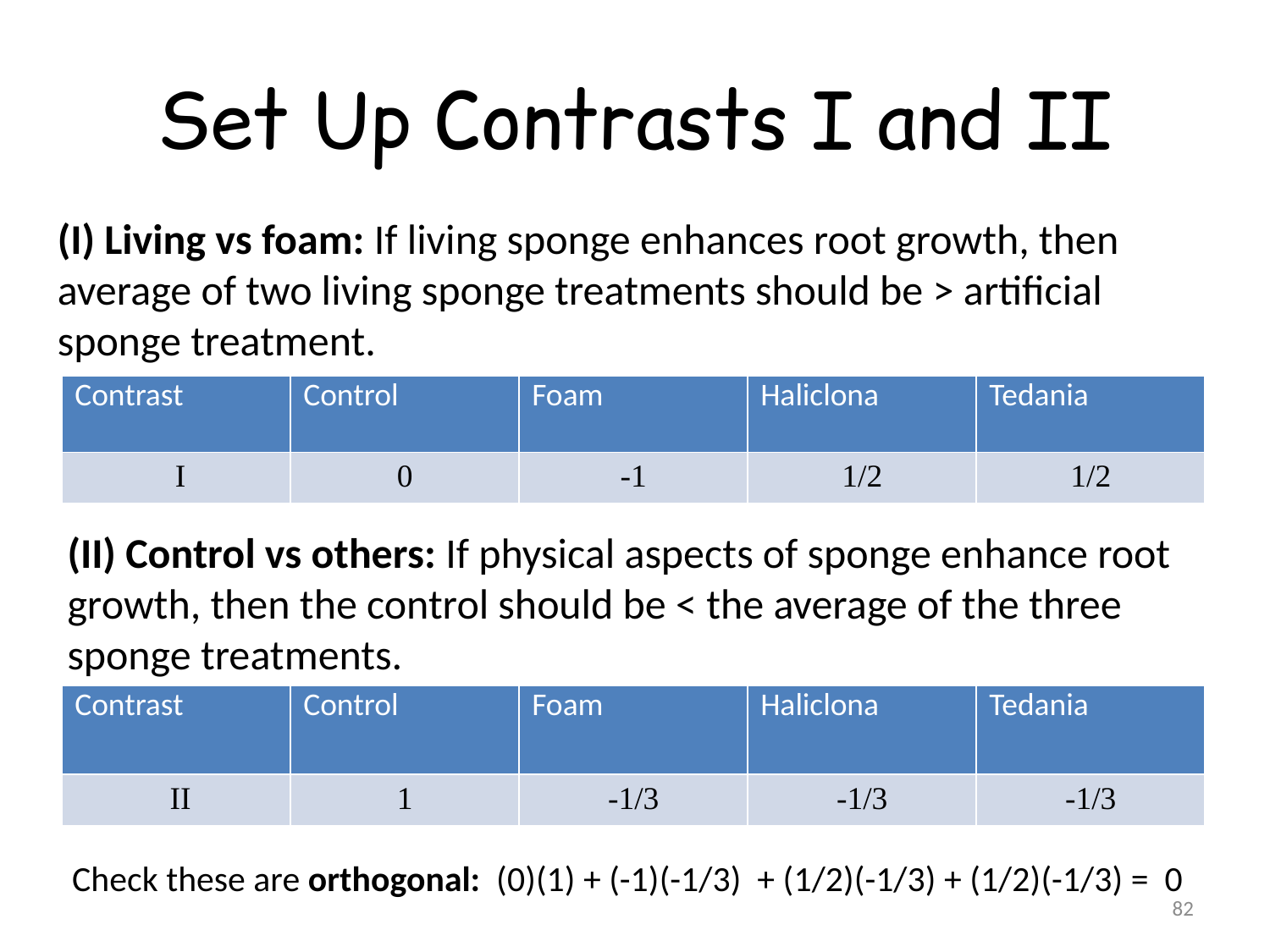

# Set Up Contrasts I and II
(I) Living vs foam: If living sponge enhances root growth, then average of two living sponge treatments should be > artificial sponge treatment.
| Contrast | Control | Foam | Haliclona | Tedania |
| --- | --- | --- | --- | --- |
| I | 0 | -1 | 1/2 | 1/2 |
(II) Control vs others: If physical aspects of sponge enhance root growth, then the control should be < the average of the three sponge treatments.
| Contrast | Control | Foam | Haliclona | Tedania |
| --- | --- | --- | --- | --- |
| II | 1 | -1/3 | -1/3 | -1/3 |
Check these are orthogonal:  (0)(1) + (-1)(-1/3)  + (1/2)(-1/3) + (1/2)(-1/3) =  0
82